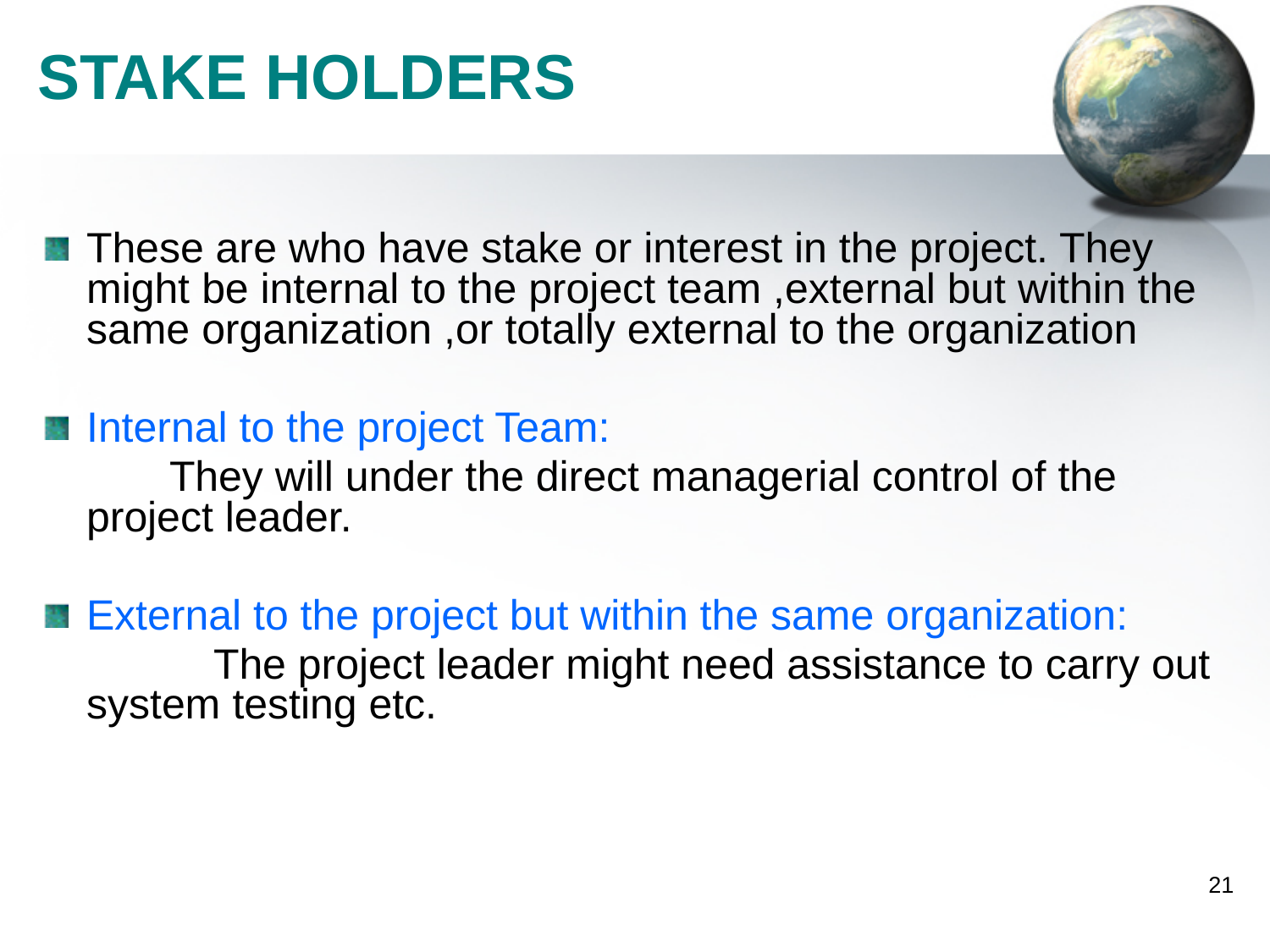

# STAKE HOLDERS
These are who have stake or interest in the project. They might be internal to the project team ,external but within the same organization ,or totally external to the organization

Internal to the project Team:
	       They will under the direct managerial control of the project leader.

External to the project but within the same organization:
     	The project leader might need assistance to carry out system testing etc.

21